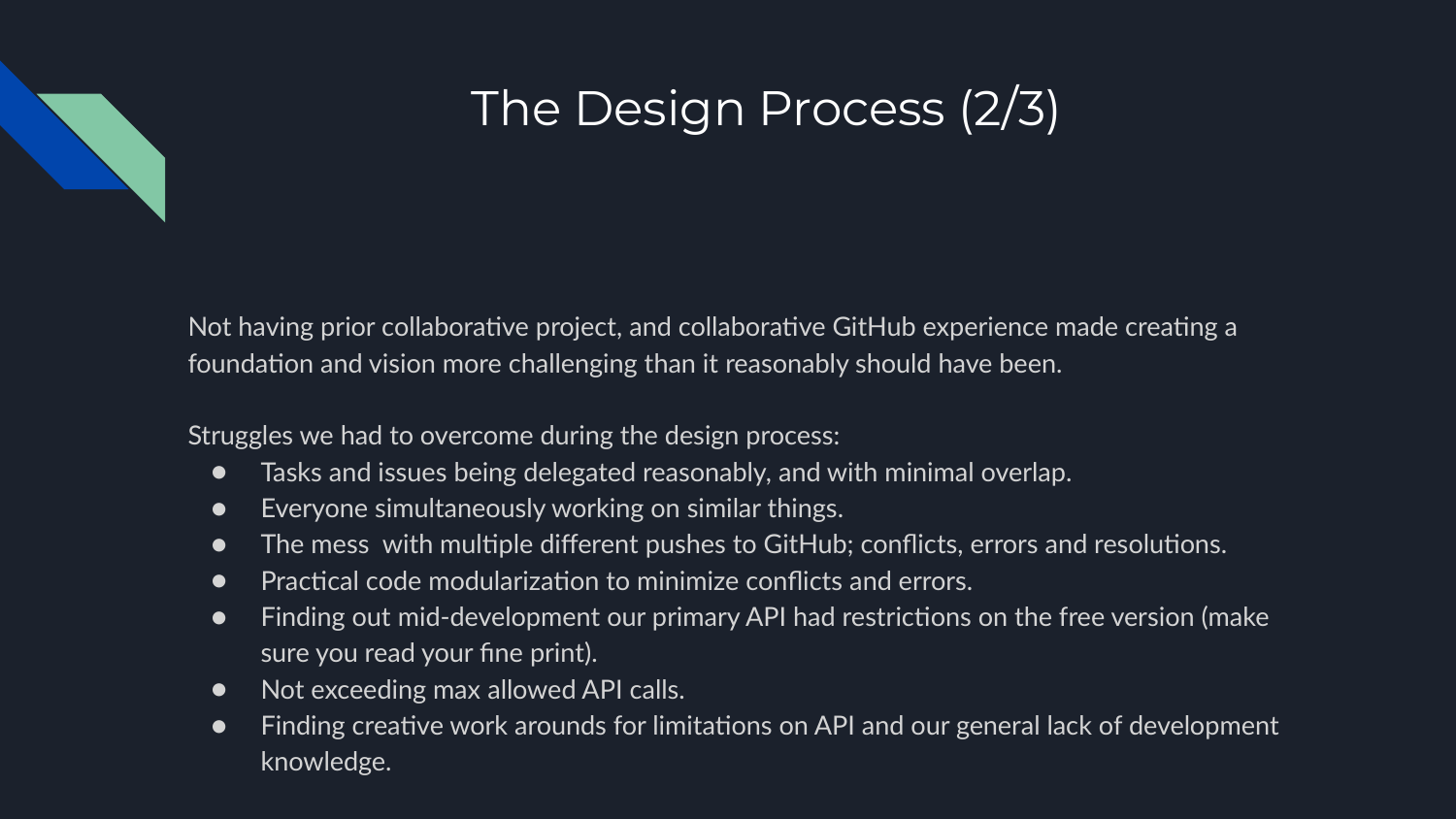

# The Design Process (2/3)
Not having prior collaborative project, and collaborative GitHub experience made creating a foundation and vision more challenging than it reasonably should have been.

Struggles we had to overcome during the design process:
Tasks and issues being delegated reasonably, and with minimal overlap.
Everyone simultaneously working on similar things.
The mess  with multiple different pushes to GitHub; conflicts, errors and resolutions.
Practical code modularization to minimize conflicts and errors.
Finding out mid-development our primary API had restrictions on the free version (make sure you read your fine print).
Not exceeding max allowed API calls.
Finding creative work arounds for limitations on API and our general lack of development knowledge.